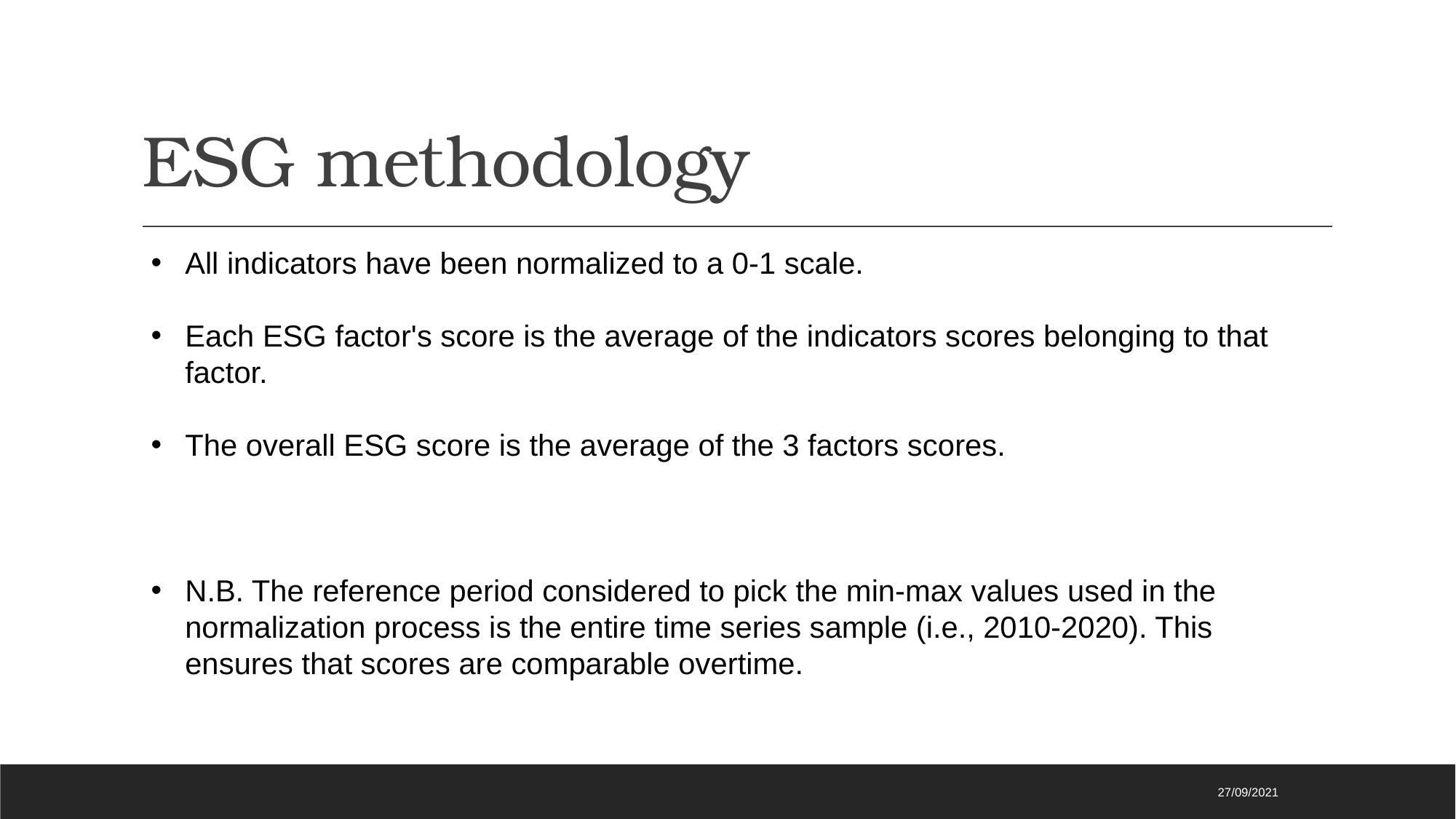

# ESG methodology
All indicators have been normalized to a 0-1 scale.

Each ESG factor's score is the average of the indicators scores belonging to that factor.

The overall ESG score is the average of the 3 factors scores.

N.B. The reference period considered to pick the min-max values used in the normalization process is the entire time series sample (i.e., 2010-2020). This ensures that scores are comparable overtime.
27/09/2021